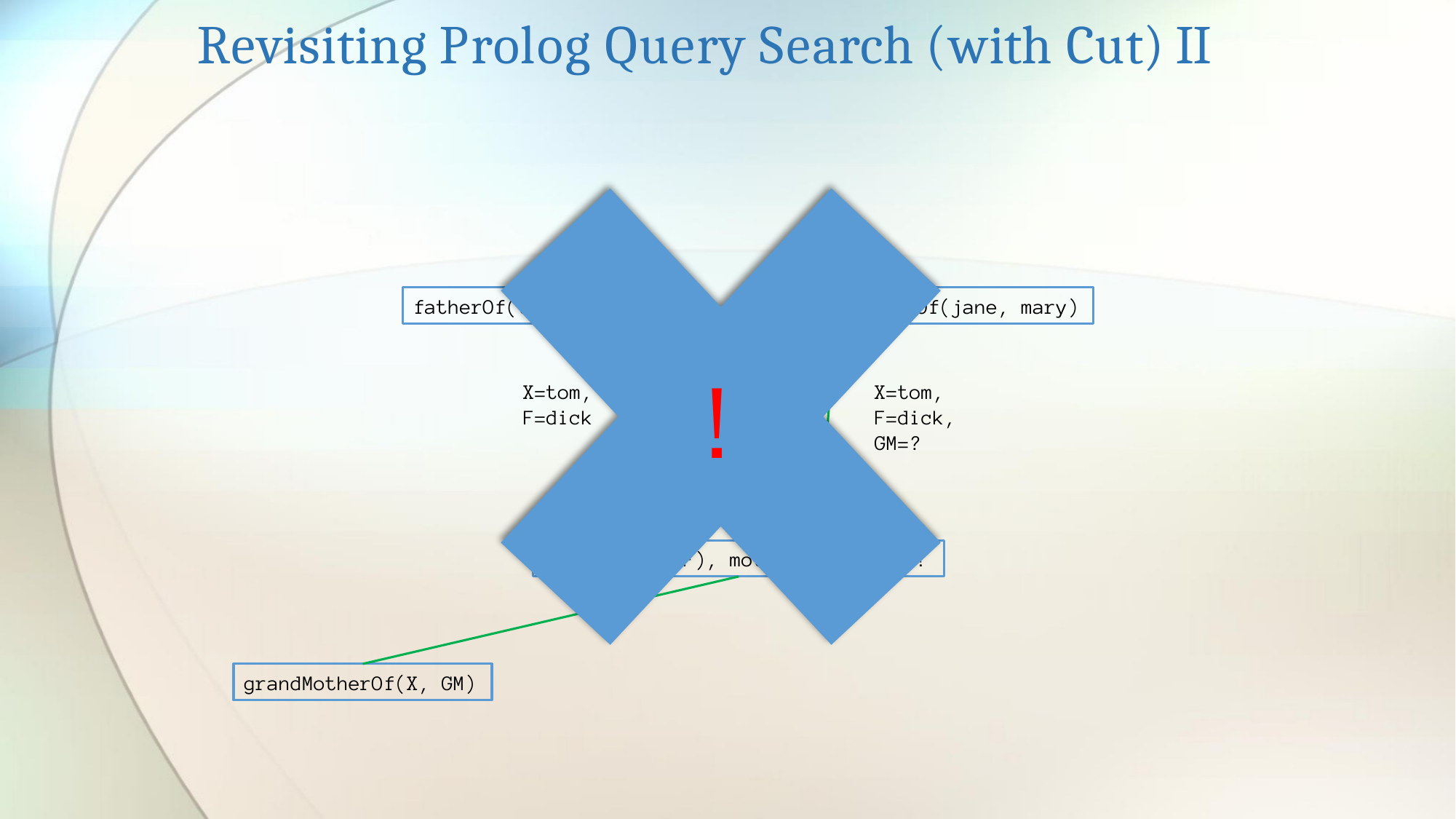

Revisiting Prolog Query Search (with Cut) II

!
motherOf(jane, mary)
fatherOf(tom, dick)
X=tom,
F=dick
X=tom,
F=dick,
GM=?
fatherOf(X, F), motherOf(F, GM),!
grandMotherOf(X, GM)